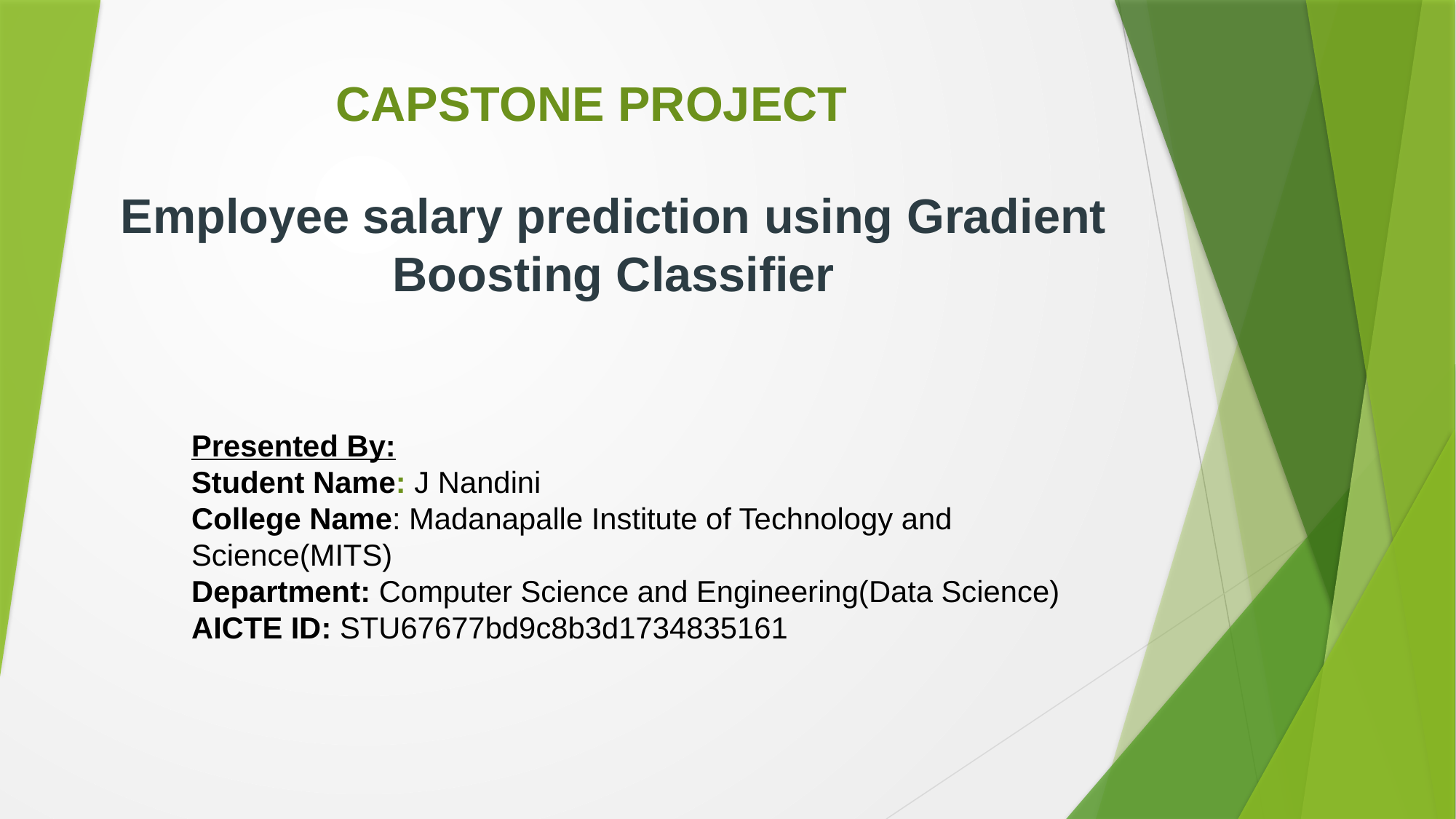

# Employee salary prediction using Gradient Boosting Classifier
CAPSTONE PROJECT
Presented By:
Student Name: J Nandini
College Name: Madanapalle Institute of Technology and Science(MITS)
Department: Computer Science and Engineering(Data Science)
AICTE ID: STU67677bd9c8b3d1734835161